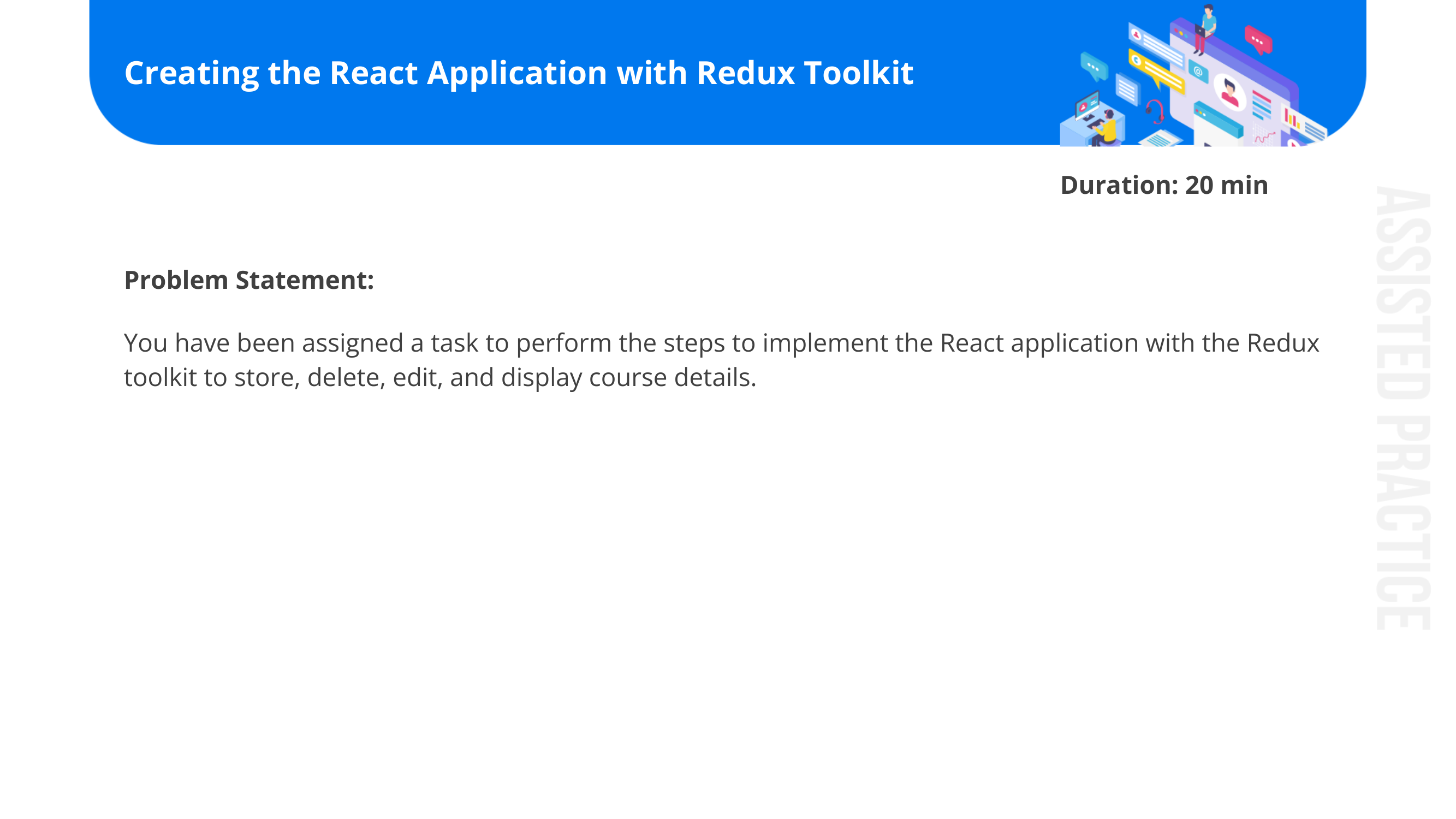

# Creating the React Application with Redux Toolkit
Duration: 20 min
Problem Statement:​
​
You have been assigned a task to perform the steps to implement the React application with the Redux toolkit to store, delete, edit, and display course details.